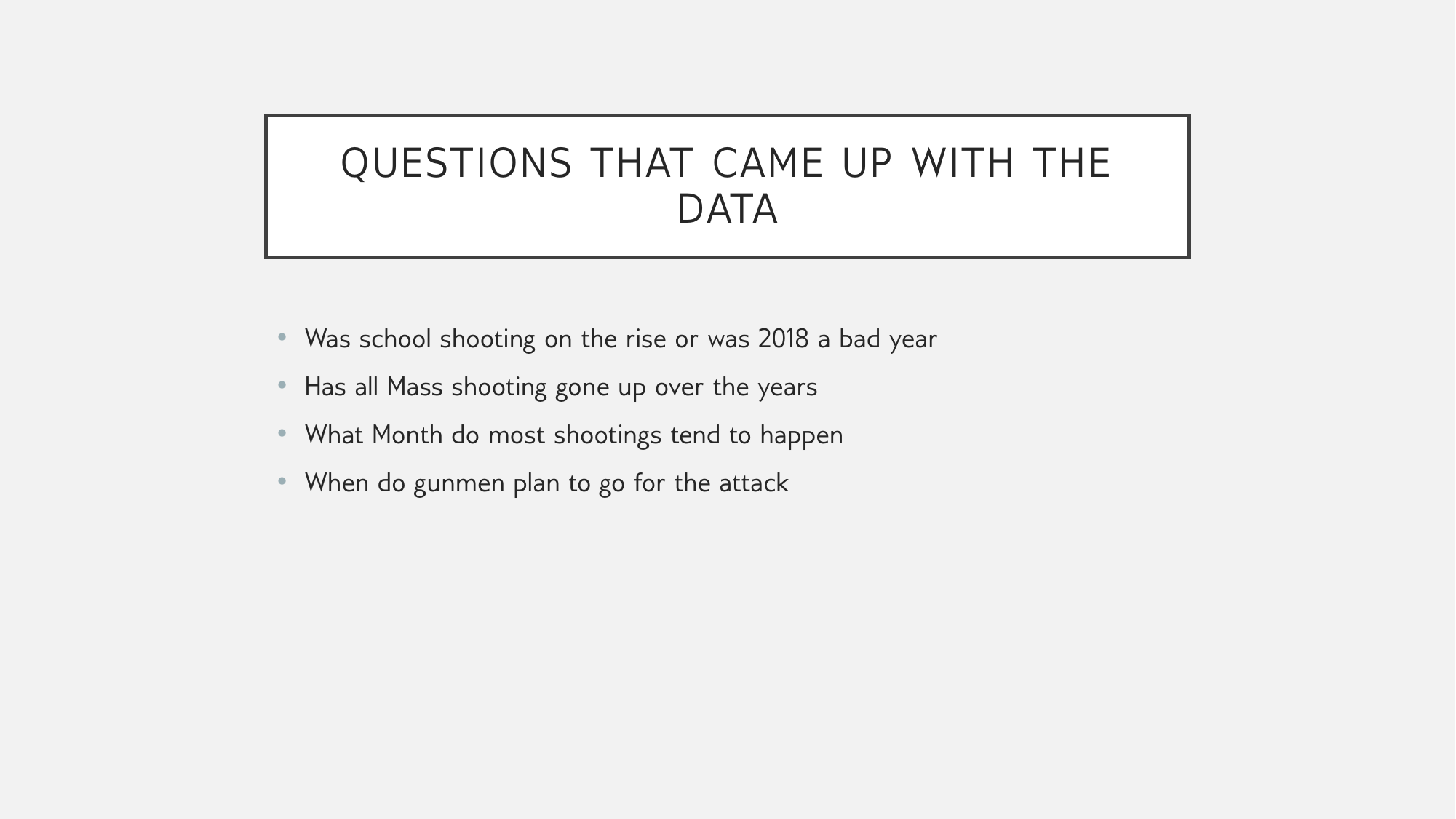

# Questions that Came up with the DATA
Was school shooting on the rise or was 2018 a bad year
Has all Mass shooting gone up over the years
What Month do most shootings tend to happen
When do gunmen plan to go for the attack